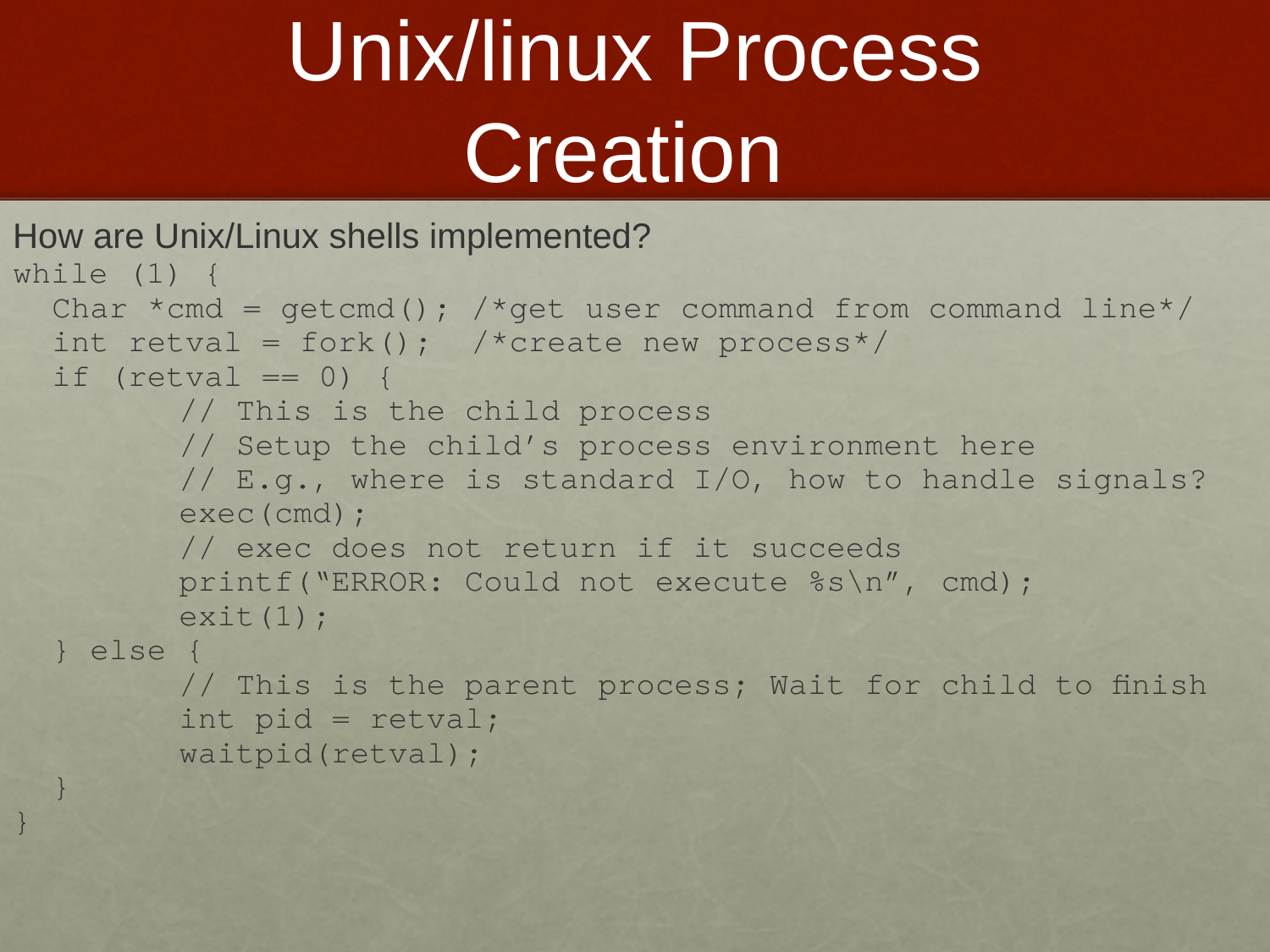

# Unix/linux Process Creation
How are Unix/Linux shells implemented?
while (1) {
	Char *cmd = getcmd(); /*get user command from command line*/
	int retval = fork();  /*create new process*/
	if (retval == 0) {
		// This is the child process
		// Setup the child’s process environment here
		// E.g., where is standard I/O, how to handle signals?
		exec(cmd);
		// exec does not return if it succeeds
		printf(“ERROR: Could not execute %s\n”, cmd);
		exit(1);
	} else {
		// This is the parent process; Wait for child to finish
		int pid = retval;
		waitpid(retval);
	}
}